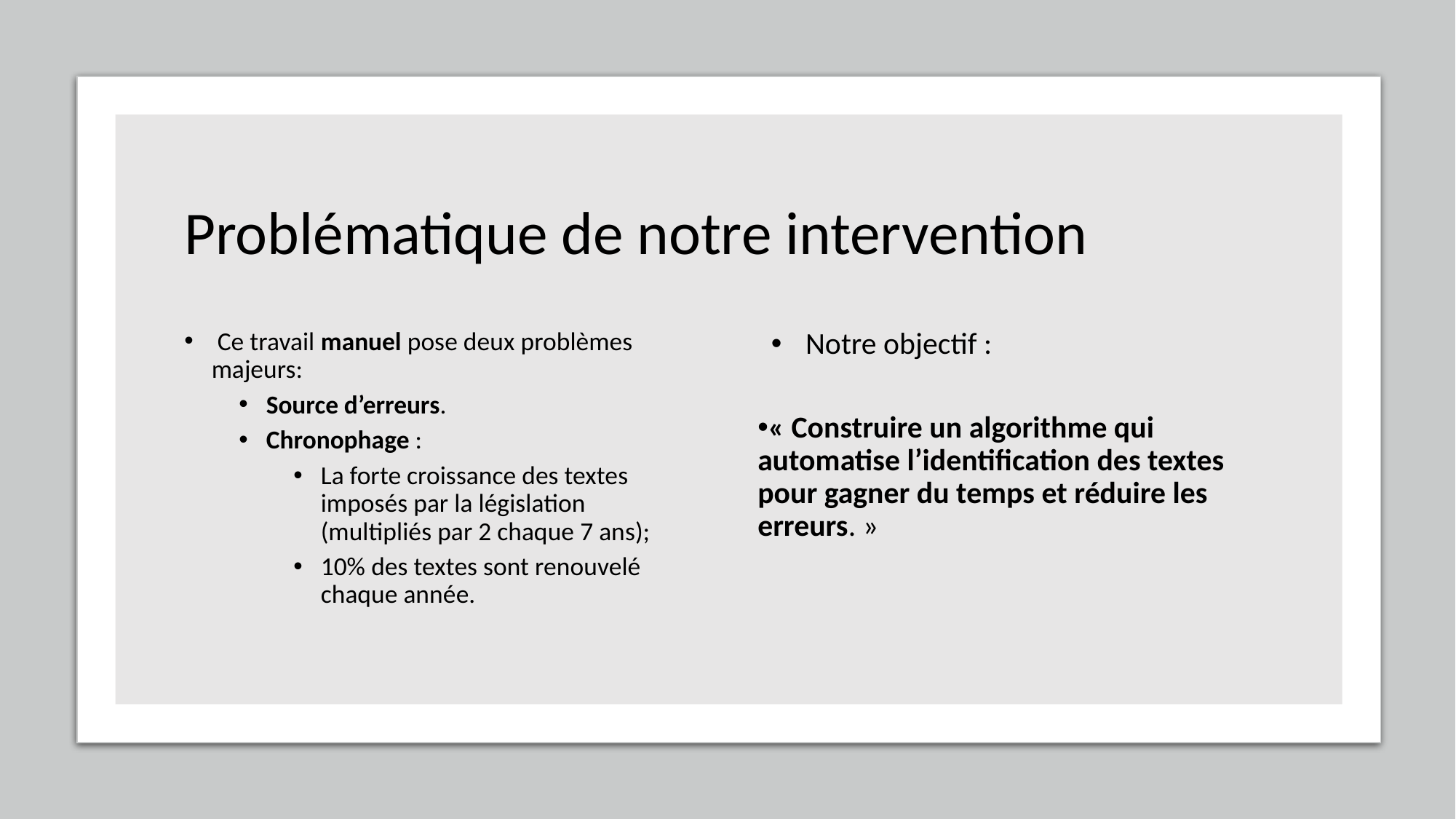

# Problématique de notre intervention
 Ce travail manuel pose deux problèmes majeurs:
Source d’erreurs.
Chronophage :
La forte croissance des textes imposés par la législation (multipliés par 2 chaque 7 ans);
10% des textes sont renouvelé chaque année.

 Notre objectif :

« Construire un algorithme qui automatise l’identification des textes pour gagner du temps et réduire les erreurs. »